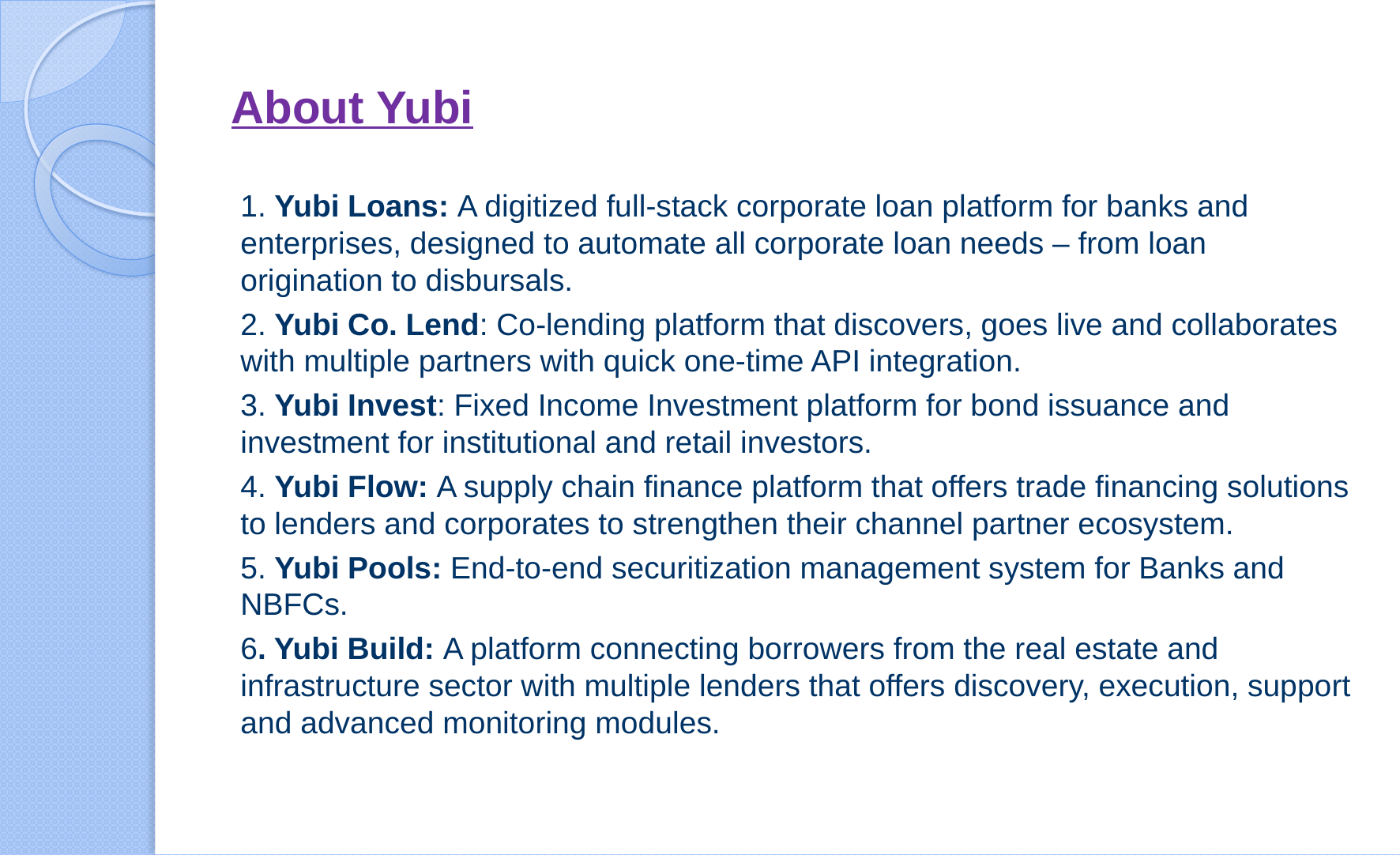

# About Yubi
1. Yubi Loans: A digitized full-stack corporate loan platform for banks and enterprises, designed to automate all corporate loan needs – from loan origination to disbursals.
2. Yubi Co. Lend: Co-lending platform that discovers, goes live and collaborates with multiple partners with quick one-time API integration.
3. Yubi Invest: Fixed Income Investment platform for bond issuance and investment for institutional and retail investors.
4. Yubi Flow: A supply chain finance platform that offers trade financing solutions to lenders and corporates to strengthen their channel partner ecosystem.
5. Yubi Pools: End-to-end securitization management system for Banks and NBFCs.
6. Yubi Build: A platform connecting borrowers from the real estate and infrastructure sector with multiple lenders that offers discovery, execution, support and advanced monitoring modules.